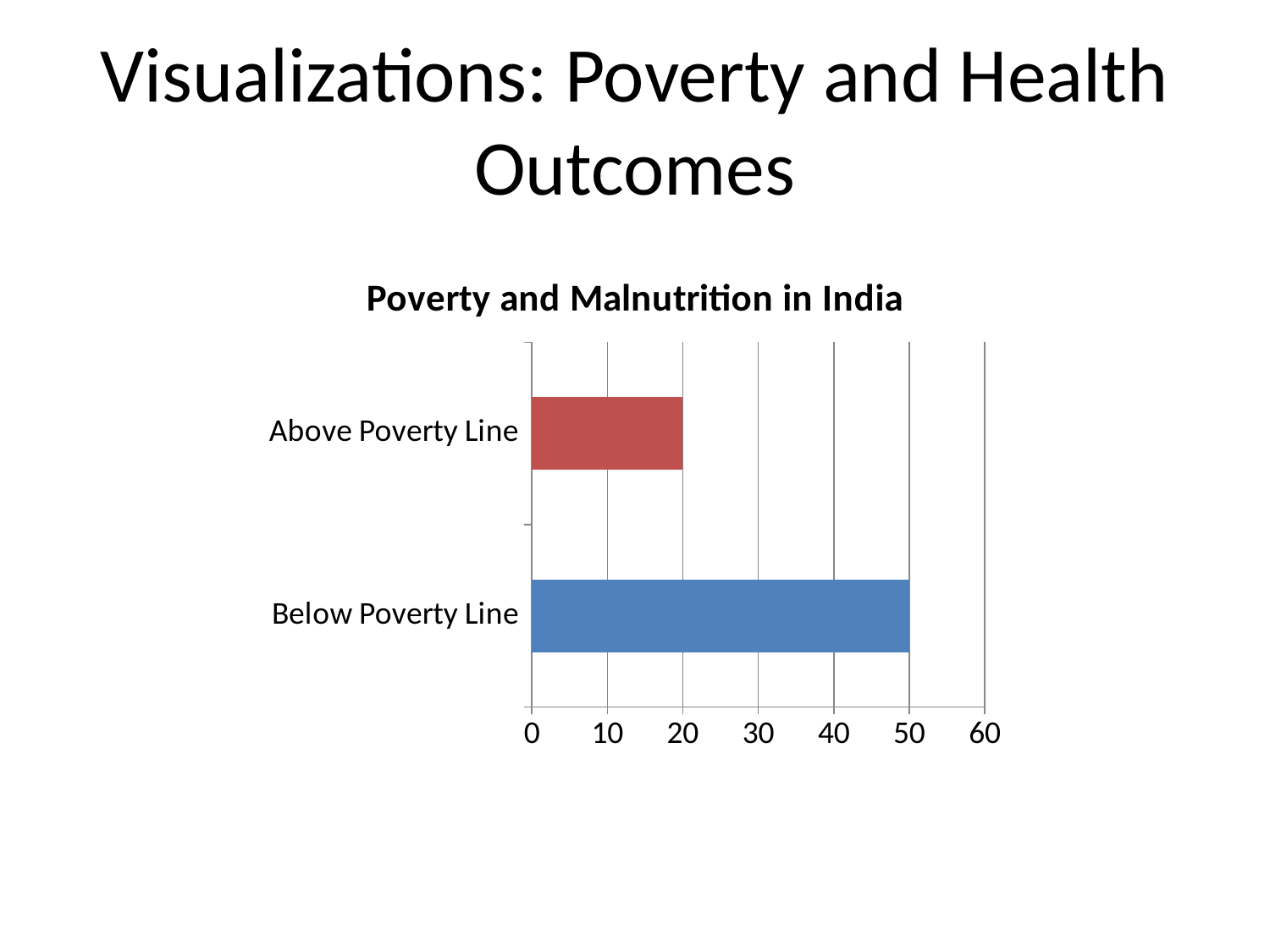

# Visualizations: Poverty and Health Outcomes

### Chart: Poverty and Malnutrition in India

| Category | Malnutrition Rate (%) |
|---|---|
| Below Poverty Line | 50.0 |
| Above Poverty Line | 20.0 |